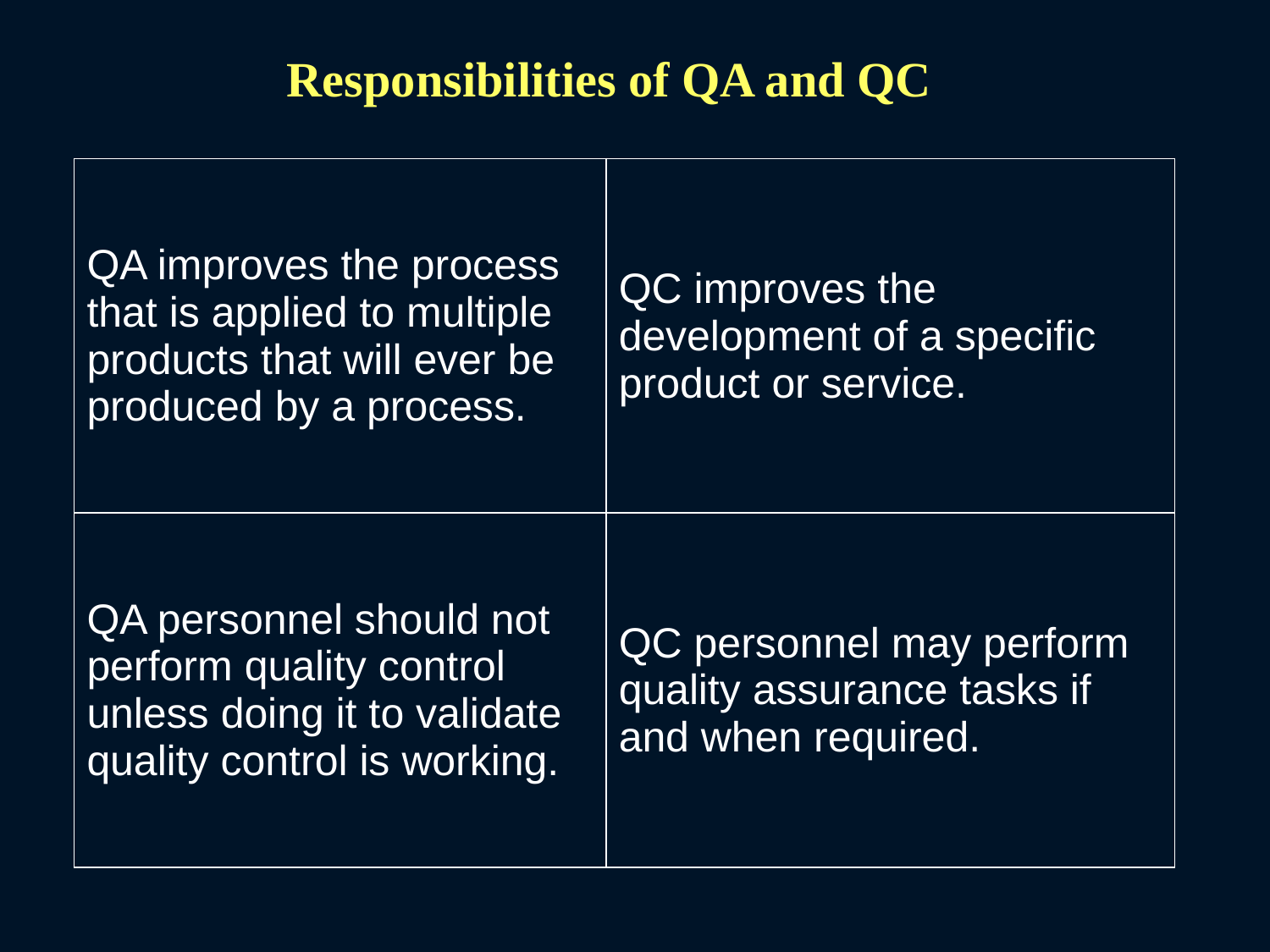

Responsibilities of QA and QC
| QA improves the process that is applied to multiple products that will ever be produced by a process. | QC improves the development of a specific product or service. |
| --- | --- |
| QA personnel should not perform quality control unless doing it to validate quality control is working. | QC personnel may perform quality assurance tasks if and when required. |